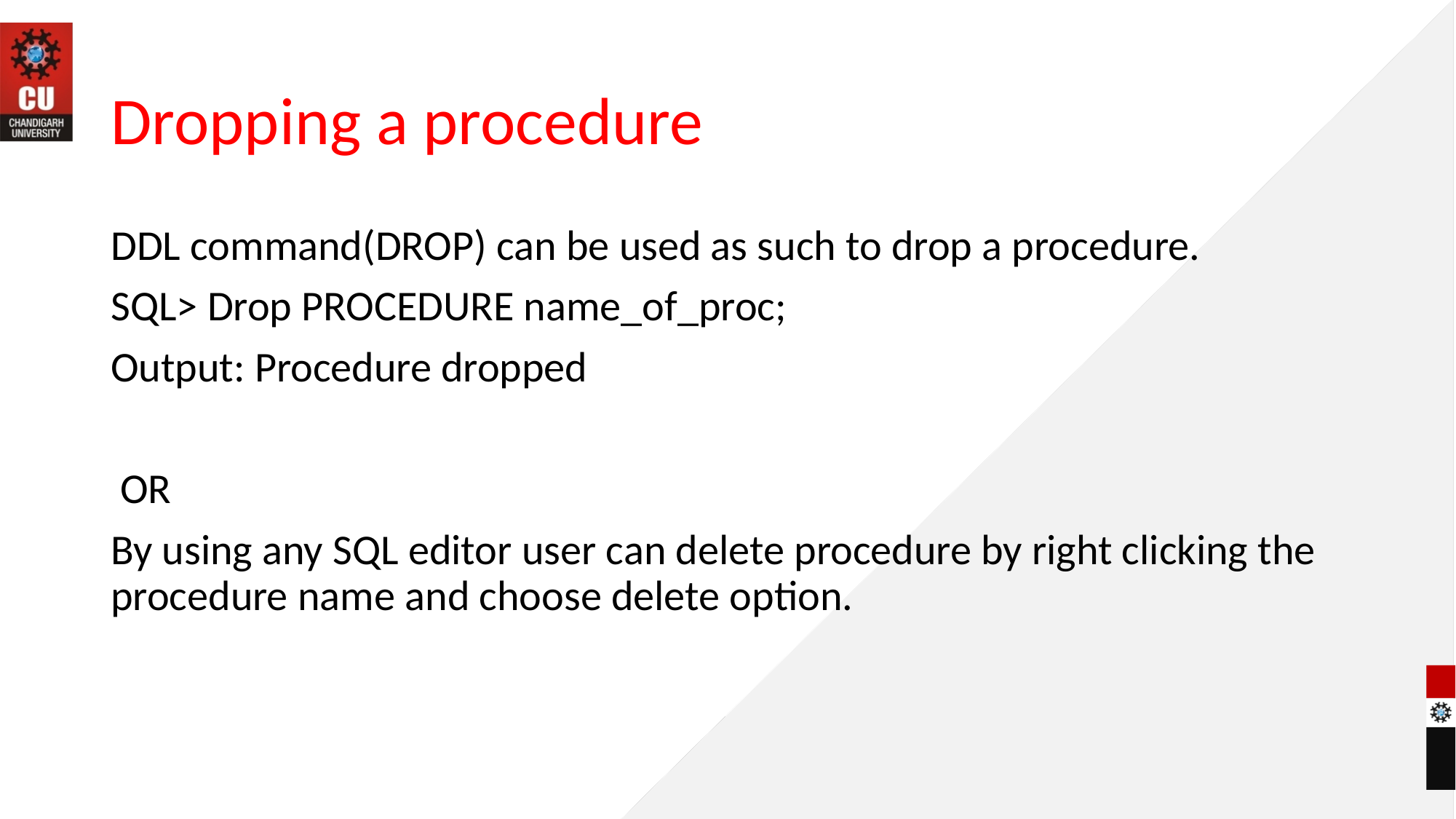

# Dropping a procedure
DDL command(DROP) can be used as such to drop a procedure.
SQL> Drop PROCEDURE name_of_proc;
Output: Procedure dropped

 OR
By using any SQL editor user can delete procedure by right clicking the procedure name and choose delete option.